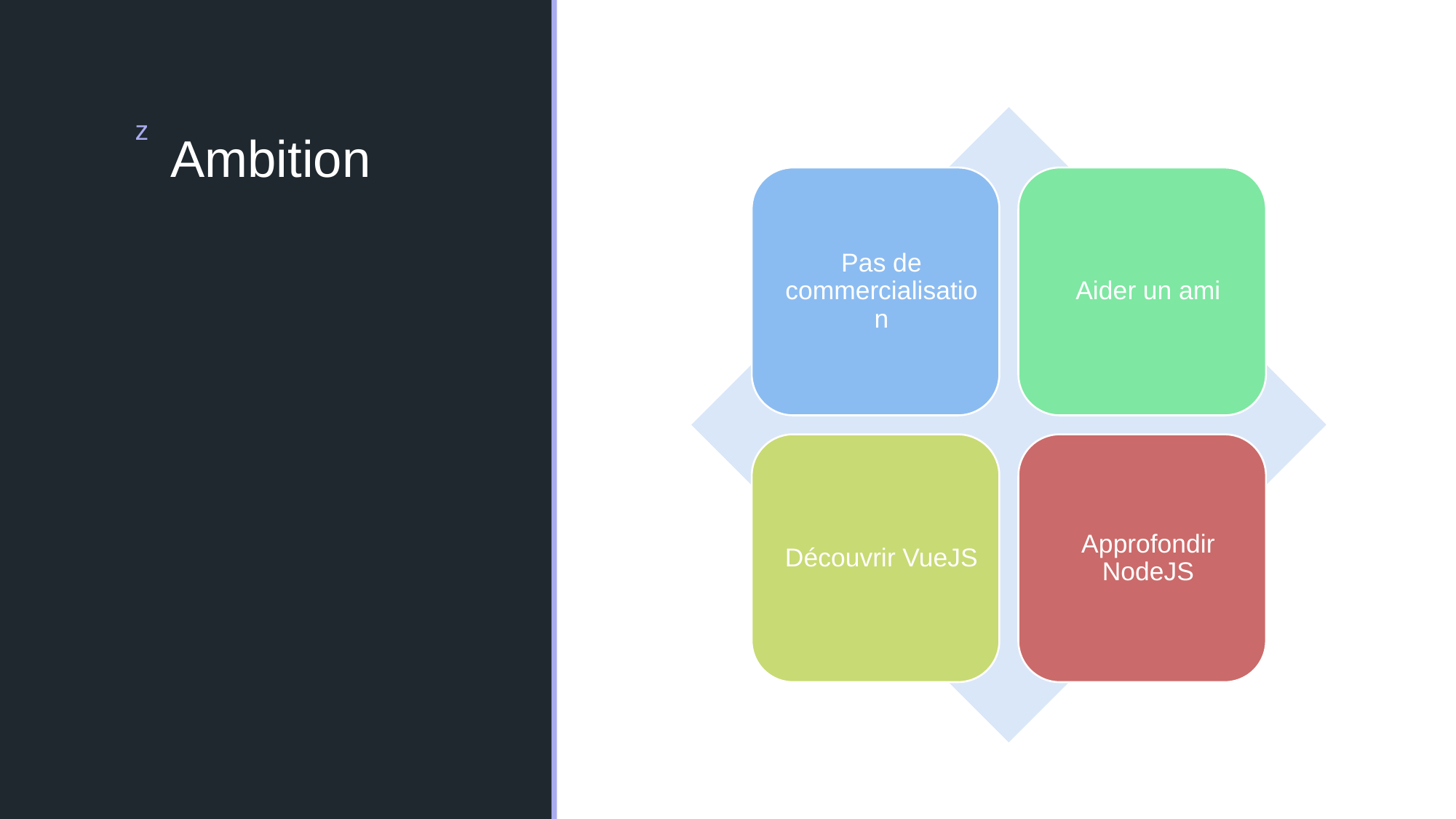

z
Pas de commercialisation
Aider un ami
Découvrir VueJS
Approfondir NodeJS
# Ambition